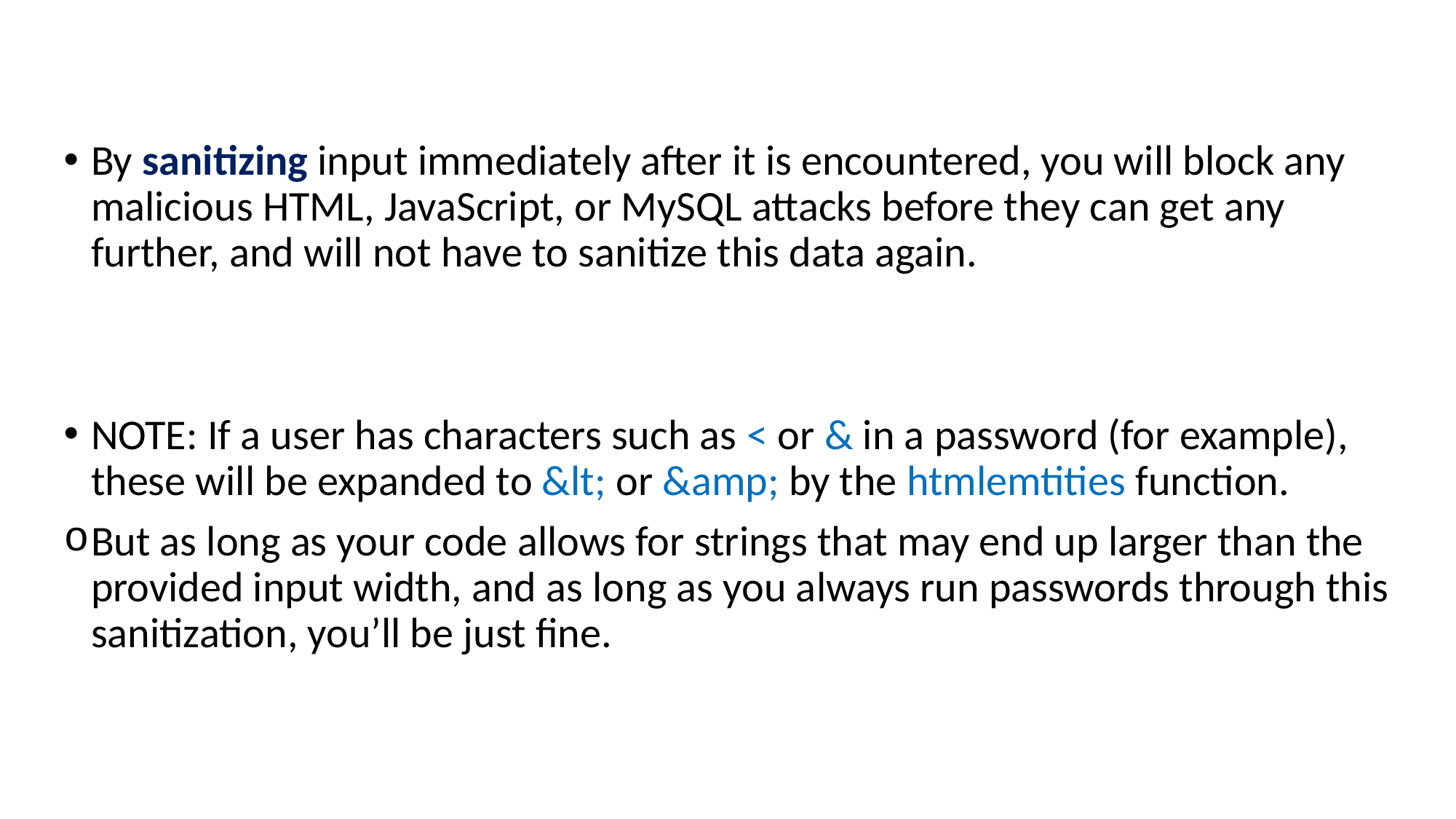

By sanitizing input immediately after it is encountered, you will block any malicious HTML, JavaScript, or MySQL attacks before they can get any further, and will not have to sanitize this data again.

NOTE: If a user has characters such as < or & in a password (for example), these will be expanded to &lt; or &amp; by the htmlemtities function.
But as long as your code allows for strings that may end up larger than the provided input width, and as long as you always run passwords through this sanitization, you’ll be just fine.